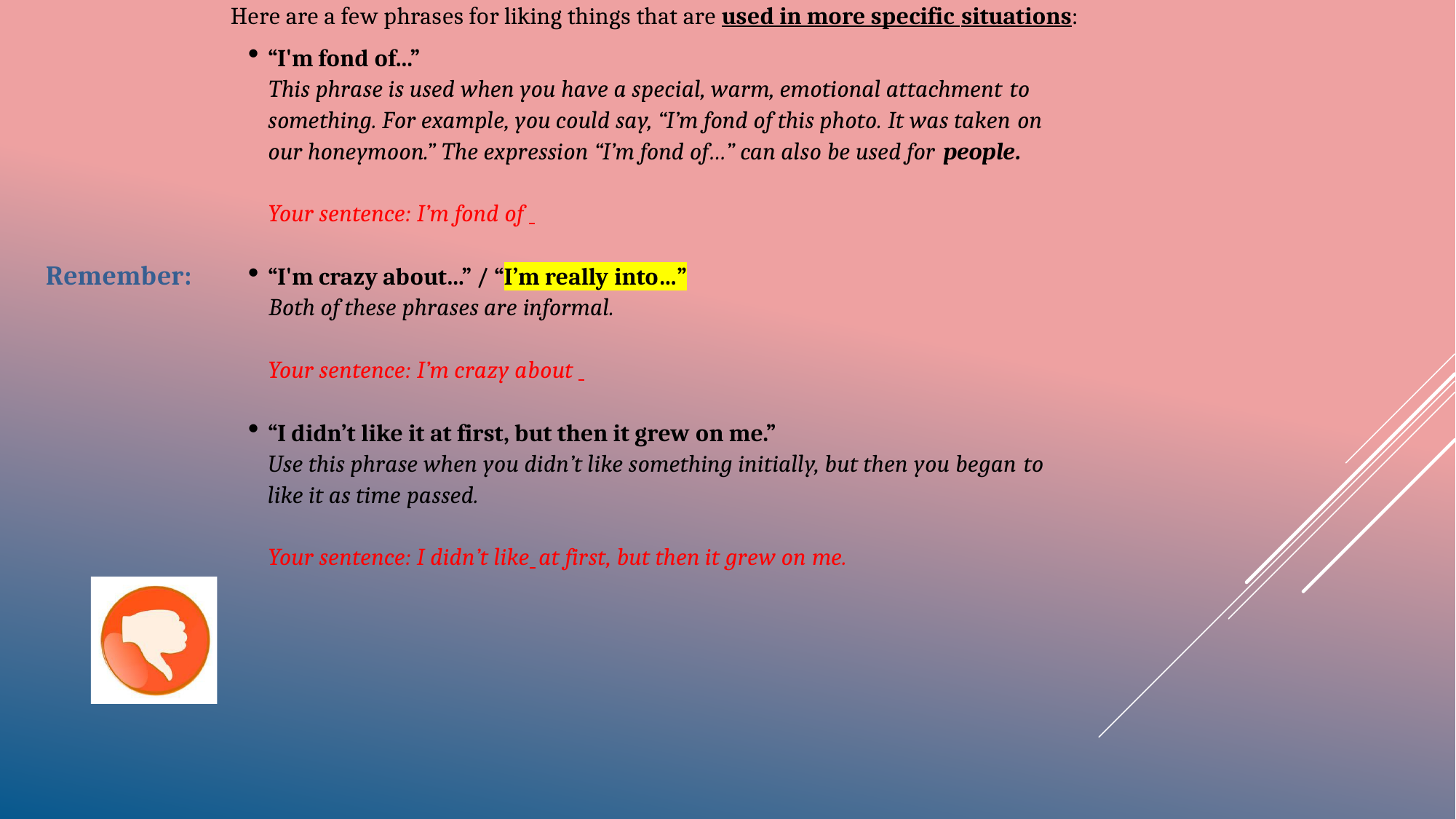

Here are a few phrases for liking things that are used in more specific situations:
“I'm fond of...”
This phrase is used when you have a special, warm, emotional attachment to
something. For example, you could say, “I’m fond of this photo. It was taken on
our honeymoon.” The expression “I’m fond of…” can also be used for people.

Your sentence: I’m fond of

“I'm crazy about...” / “I’m really into…”
Both of these phrases are informal.

Your sentence: I’m crazy about

“I didn’t like it at first, but then it grew on me.”
Use this phrase when you didn’t like something initially, but then you began to
like it as time passed.

Your sentence: I didn’t like 	at first, but then it grew on me.

Remember: